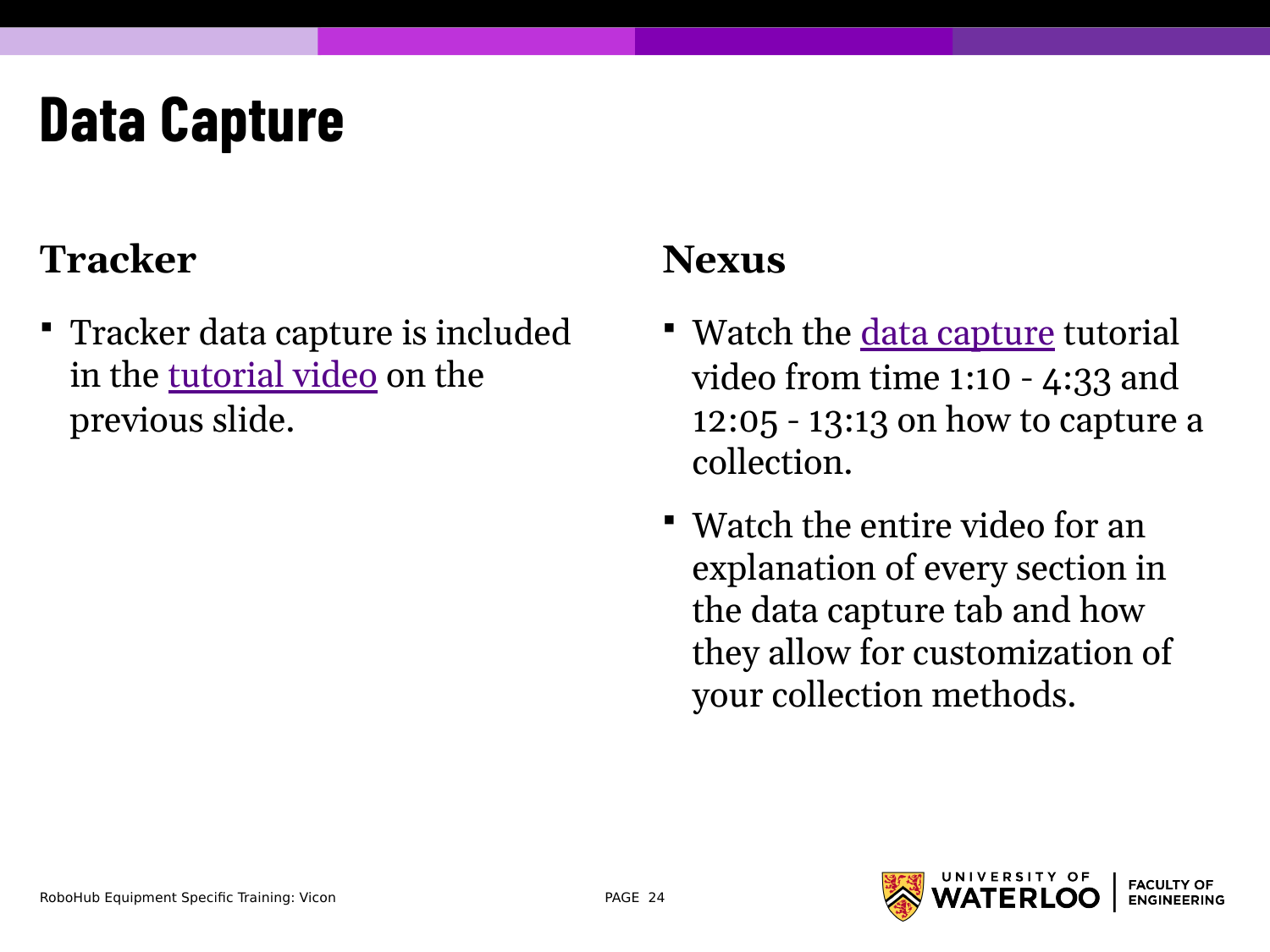

# Data Capture
Tracker
Nexus
Tracker data capture is included in the tutorial video on the previous slide.
Watch the data capture tutorial video from time 1:10 - 4:33 and 12:05 - 13:13 on how to capture a collection.
Watch the entire video for an explanation of every section in the data capture tab and how they allow for customization of your collection methods.
RoboHub Equipment Specific Training: Vicon
PAGE  24